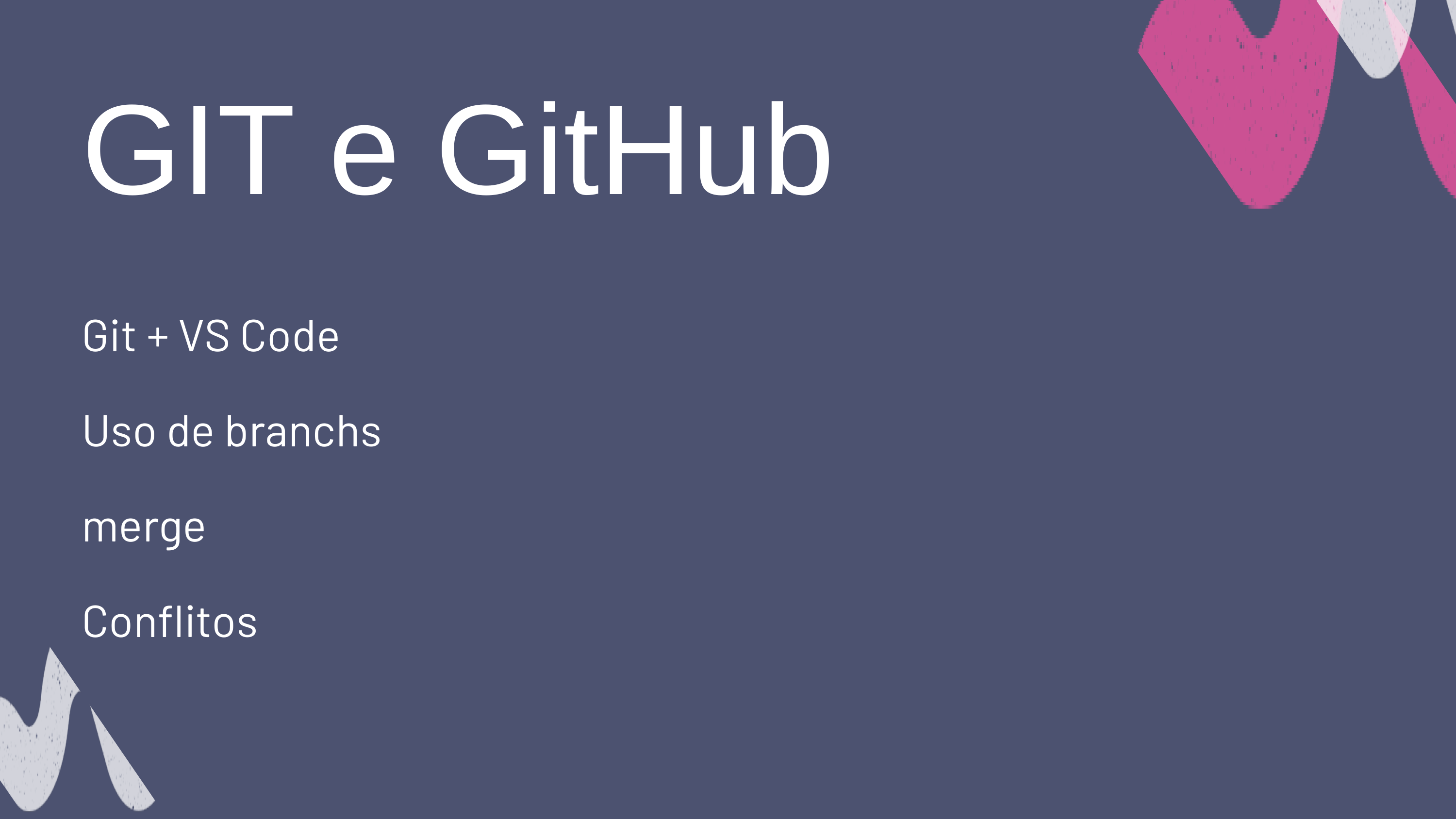

GIT e GitHub
Git + VS Code
Uso de branchs
merge
Conflitos